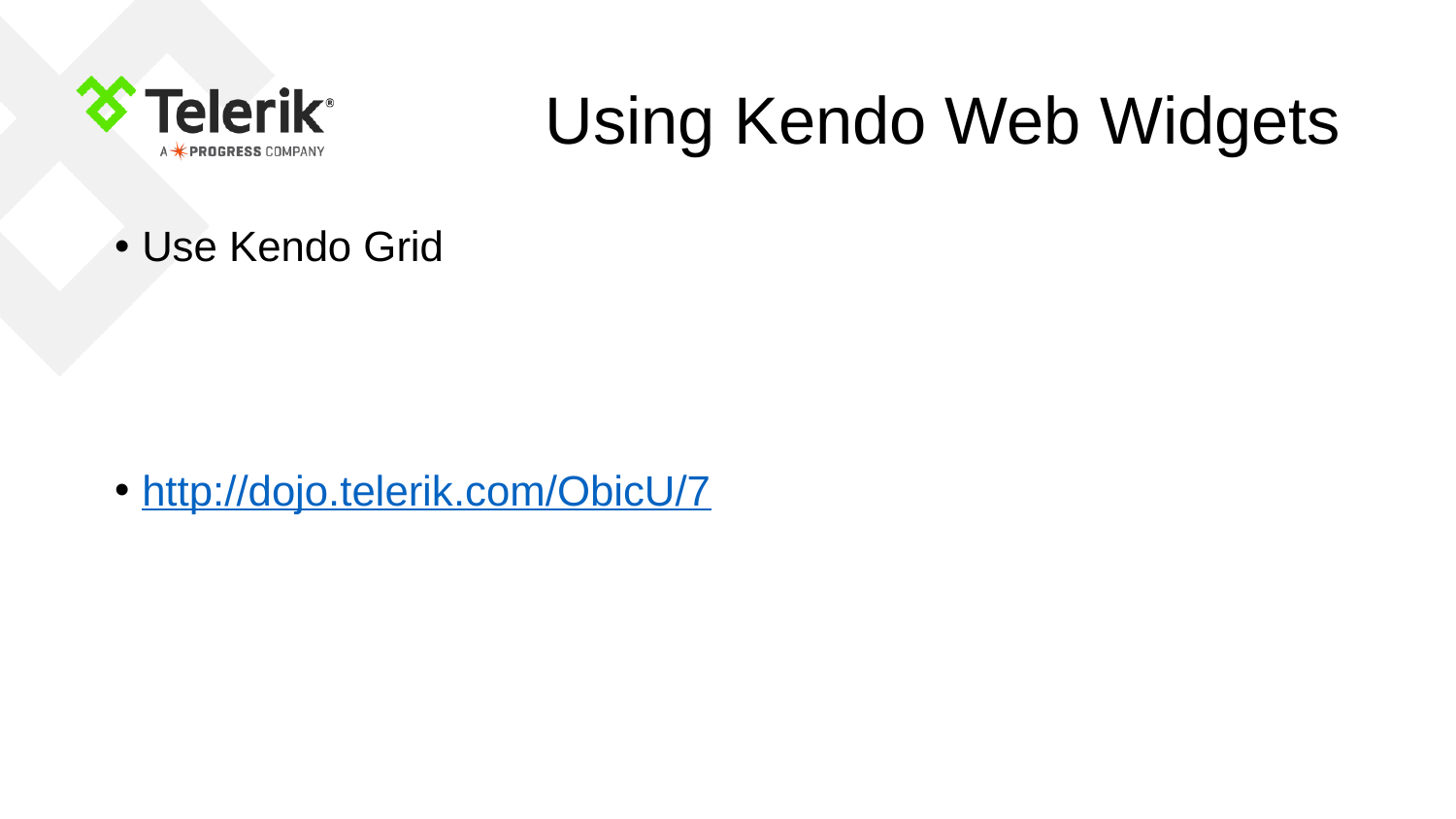

# Using Kendo Web Widgets
Use Kendo Grid

http://dojo.telerik.com/ObicU/7